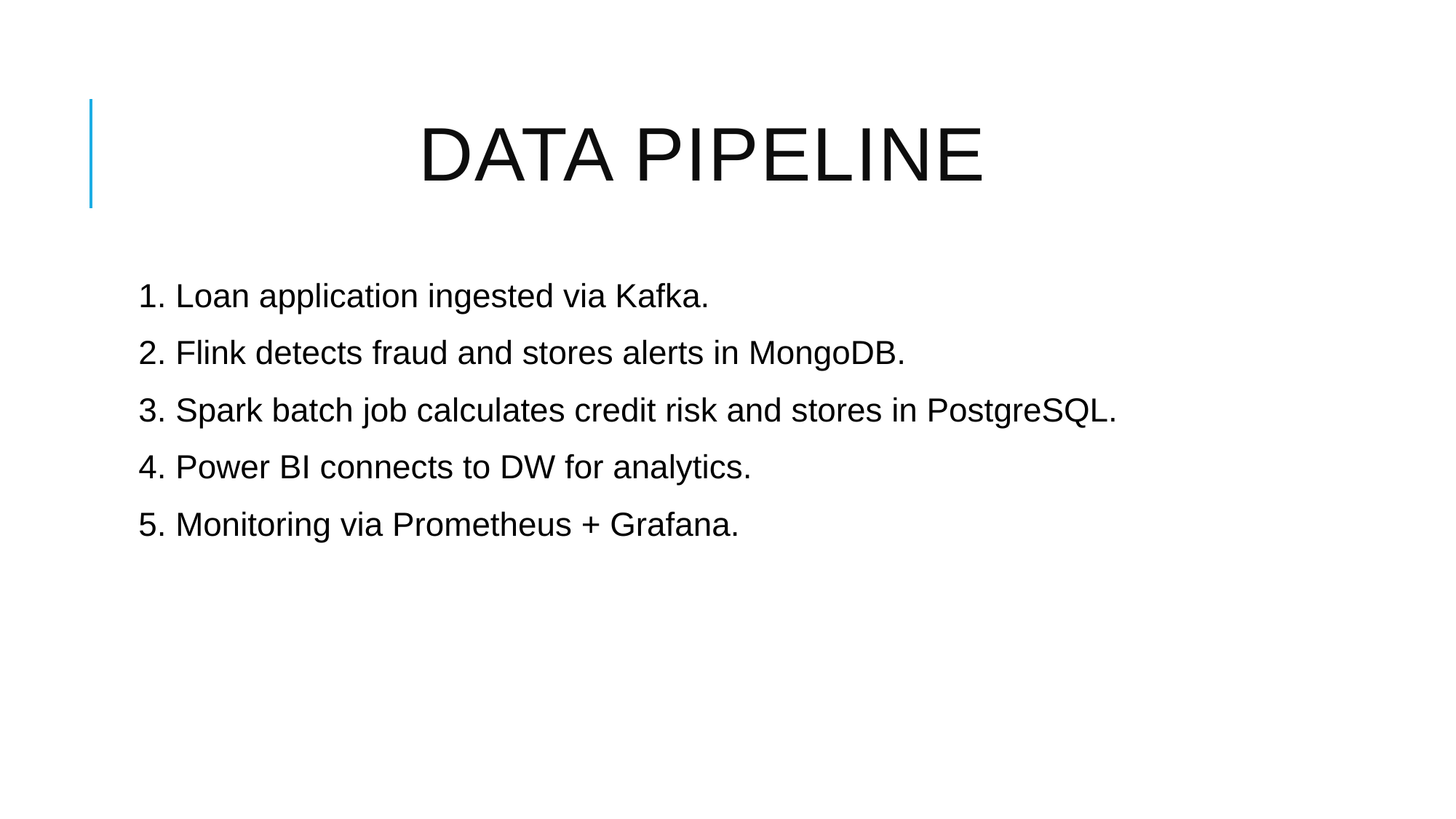

# Data Pipeline
1. Loan application ingested via Kafka.
2. Flink detects fraud and stores alerts in MongoDB.
3. Spark batch job calculates credit risk and stores in PostgreSQL.
4. Power BI connects to DW for analytics.
5. Monitoring via Prometheus + Grafana.